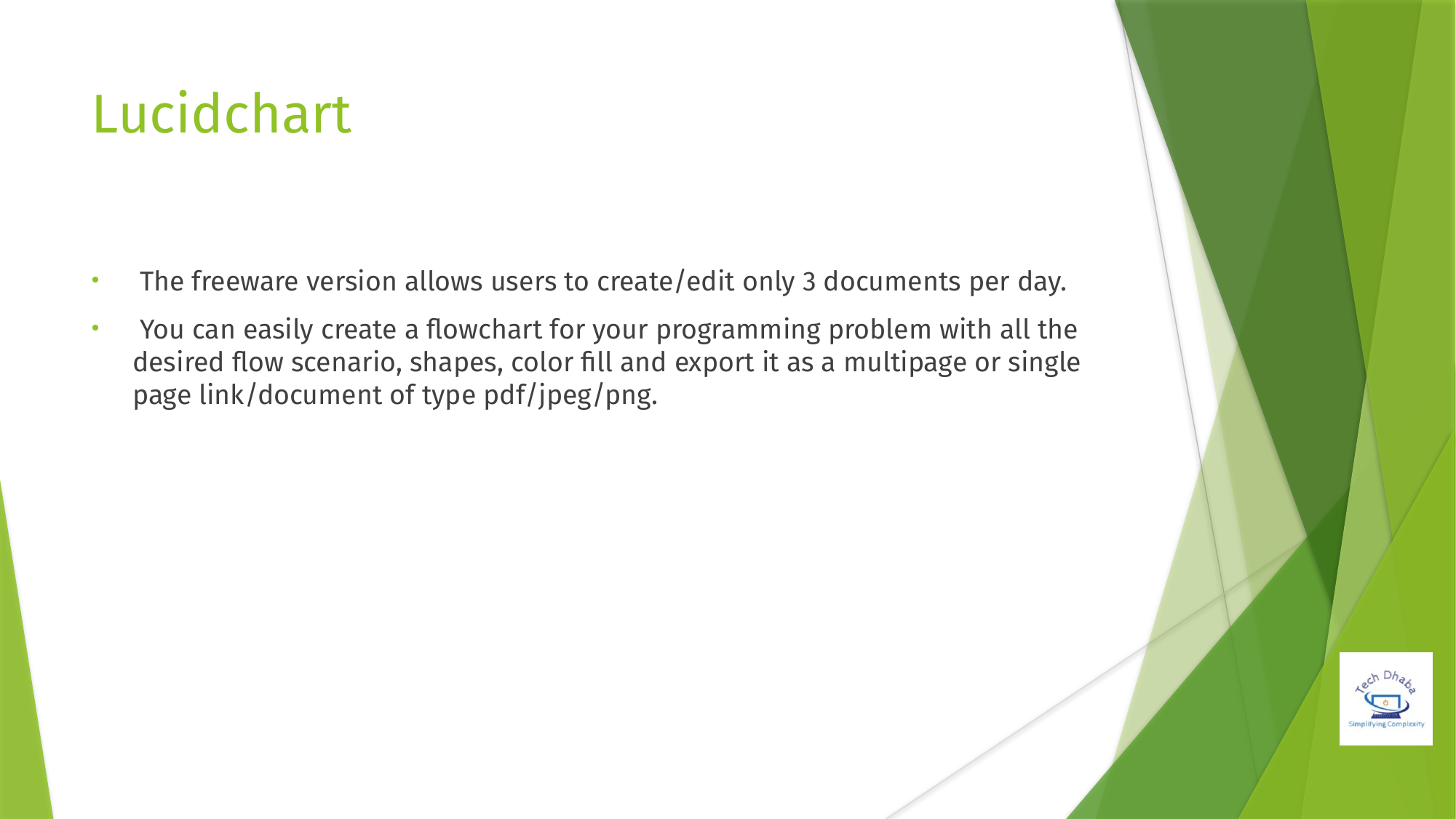

# Lucidchart
 The freeware version allows users to create/edit only 3 documents per day.
 You can easily create a flowchart for your programming problem with all the desired flow scenario, shapes, color fill and export it as a multipage or single page link/document of type pdf/jpeg/png.